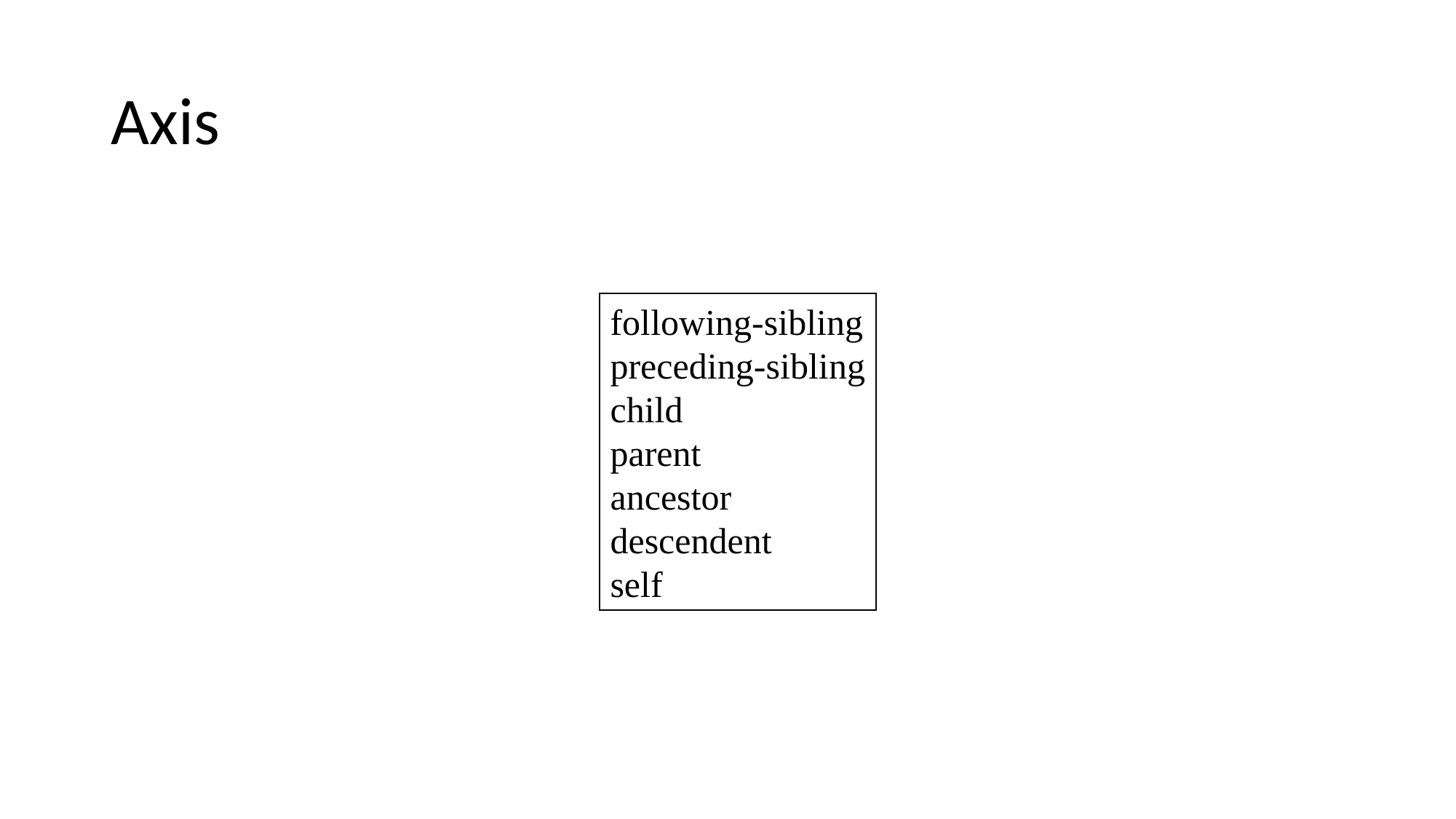

# Axis
following-sibling
preceding-sibling
child
parent
ancestor
descendent
self